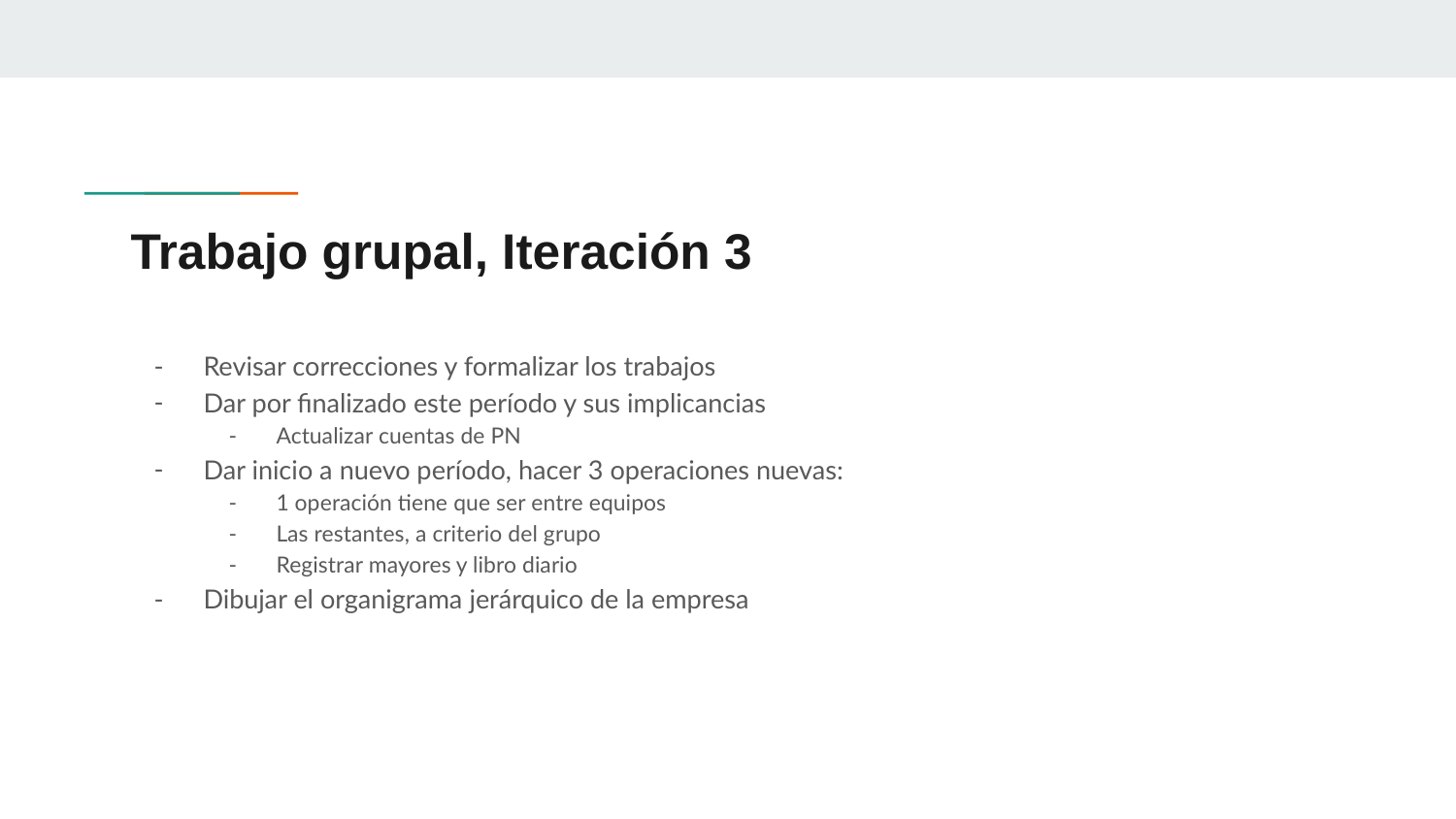

# Trabajo grupal, Iteración 3
Revisar correcciones y formalizar los trabajos
Dar por finalizado este período y sus implicancias
Actualizar cuentas de PN
Dar inicio a nuevo período, hacer 3 operaciones nuevas:
1 operación tiene que ser entre equipos
Las restantes, a criterio del grupo
Registrar mayores y libro diario
Dibujar el organigrama jerárquico de la empresa